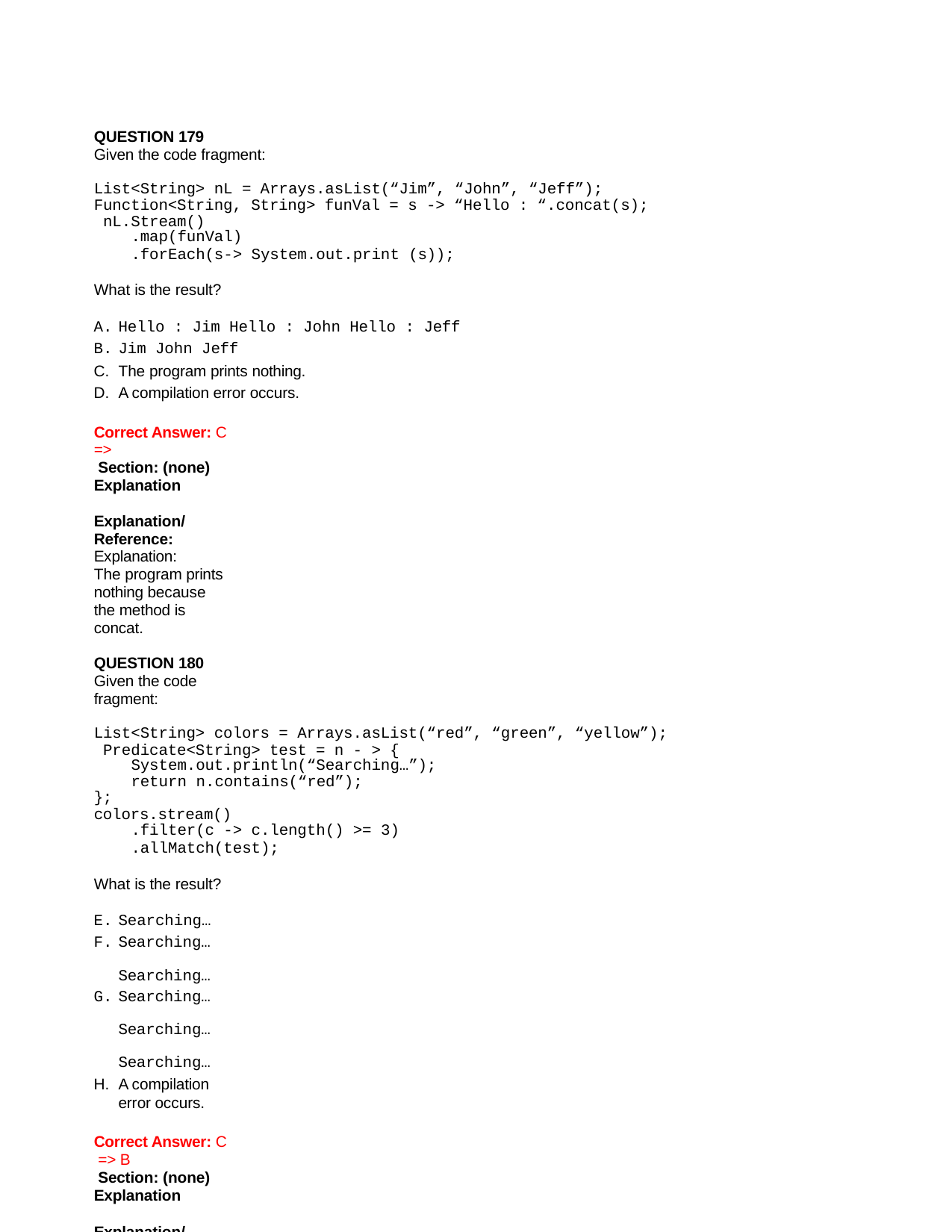

QUESTION 179
Given the code fragment:

List<String> nL = Arrays.asList(“Jim”, “John”, “Jeff”);  Function<String, String> funVal = s -> “Hello : “.concat(s);  nL.Stream()
.map(funVal)
.forEach(s-> System.out.print (s));

What is the result?

Hello : Jim Hello : John Hello : Jeff
Jim John Jeff
The program prints nothing.
A compilation error occurs.

Correct Answer: C =>
 Section: (none)  Explanation

Explanation/Reference:
Explanation:
The program prints nothing because the method is concat.

QUESTION 180
Given the code fragment:

List<String> colors = Arrays.asList(“red”, “green”, “yellow”);  Predicate<String> test = n - > {
System.out.println(“Searching…”);
return n.contains(“red”);
};
colors.stream()
.filter(c -> c.length() >= 3)
.allMatch(test);

What is the result?

Searching…
Searching…  Searching…
Searching…  Searching…  Searching…
A compilation error occurs.

Correct Answer: C  => B
 Section: (none)  Explanation

Explanation/Reference:

QUESTION 181
Given the definition of the Emp class: